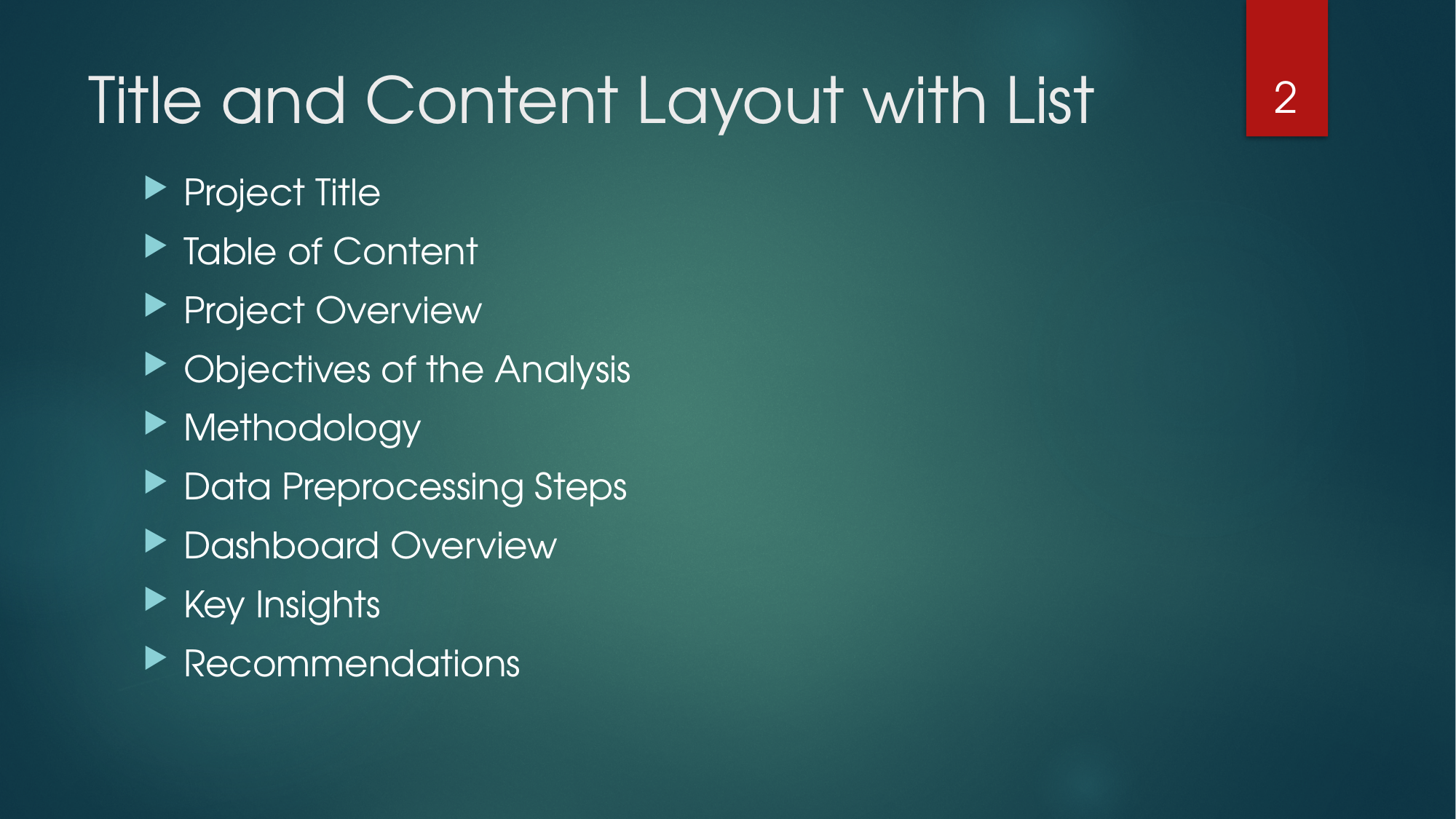

2
# Title and Content Layout with List
Project Title
Table of Content
Project Overview
Objectives of the Analysis
Methodology
Data Preprocessing Steps
Dashboard Overview
Key Insights
Recommendations